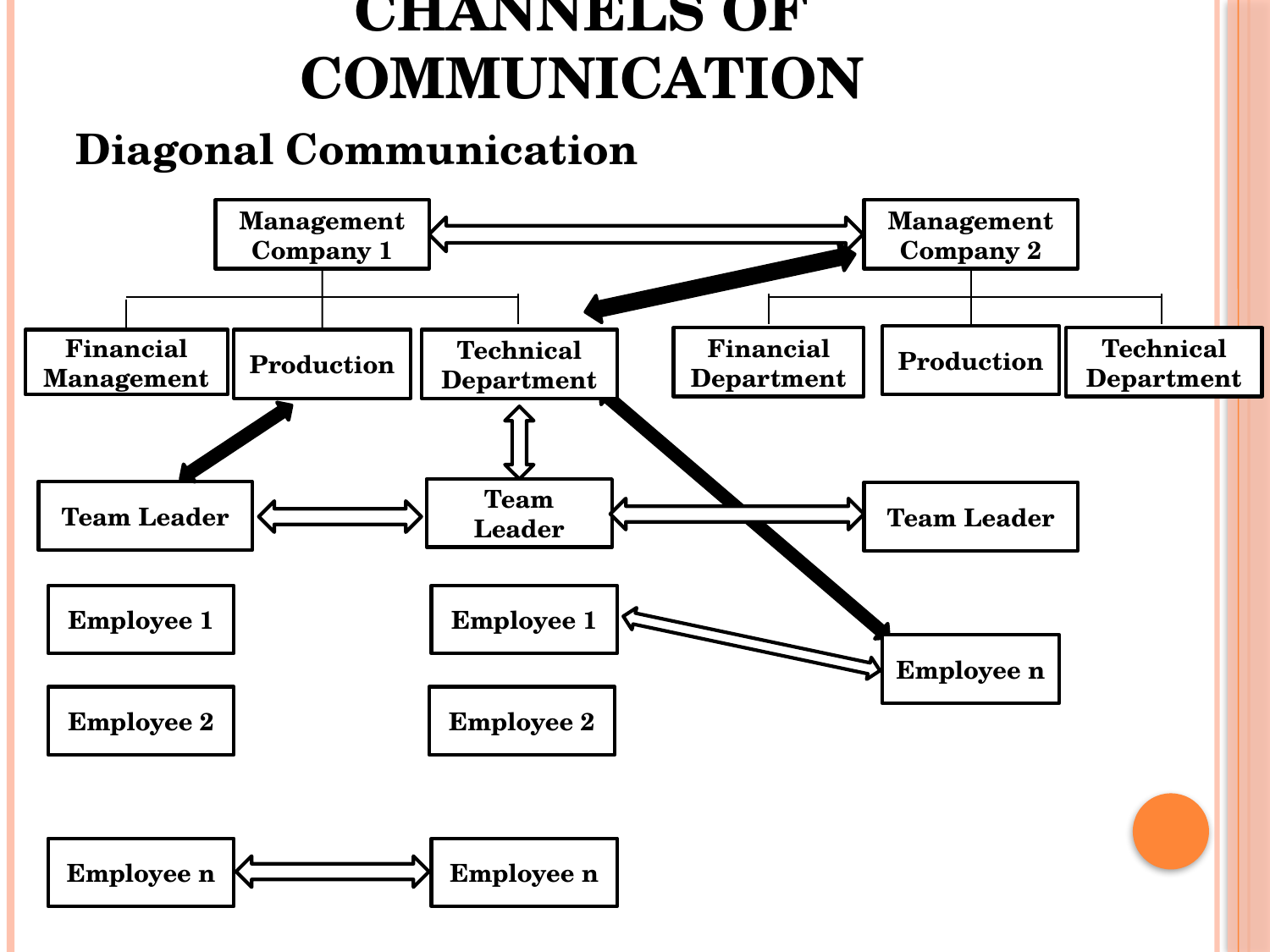

# Channels of Communication
Diagonal Communication

Management Company 1
Management Company 2

Production
Financial Department
Technical Department
Financial Management
Production
Technical Department

Team Leader
Team Leader
Team Leader

Employee 1
Employee 1

Employee n
Employee 2
Employee 2
Employee n
Employee n